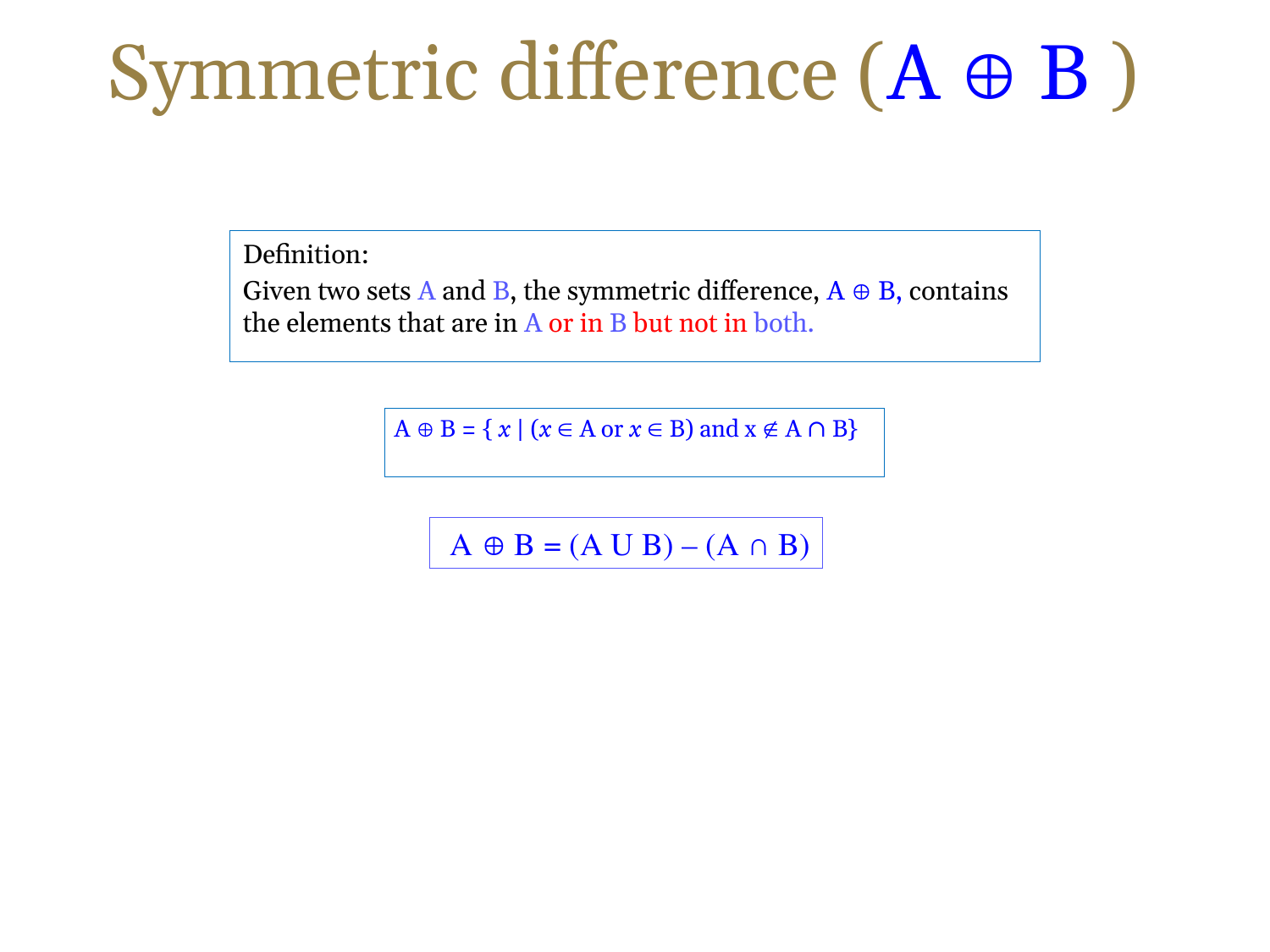

# Symmetric difference (A ⊕ B )
Definition:
Given two sets A and B, the symmetric difference, A ⊕ B, contains the elements that are in A or in B but not in both.

A ⊕ B = { x | (x ∈ A or x ∈ B) and x ∉ A ∩ B}

 A ⊕ B = (A U B) – (A ∩ B)